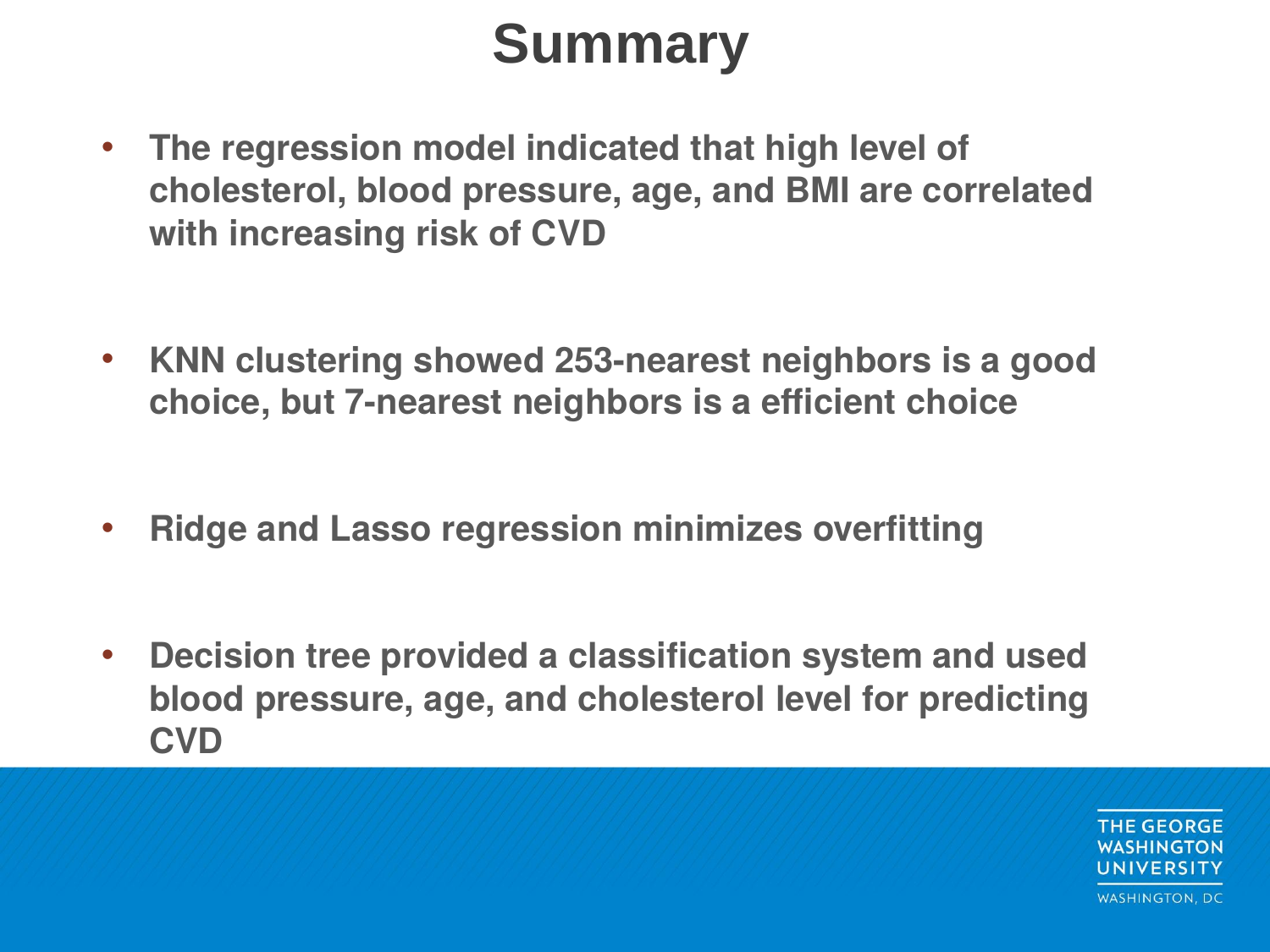

# Summary
The regression model indicated that high level of cholesterol, blood pressure, age, and BMI are correlated with increasing risk of CVD

KNN clustering showed 253-nearest neighbors is a good choice, but 7-nearest neighbors is a efficient choice

Ridge and Lasso regression minimizes overfitting

Decision tree provided a classification system and used blood pressure, age, and cholesterol level for predicting CVD